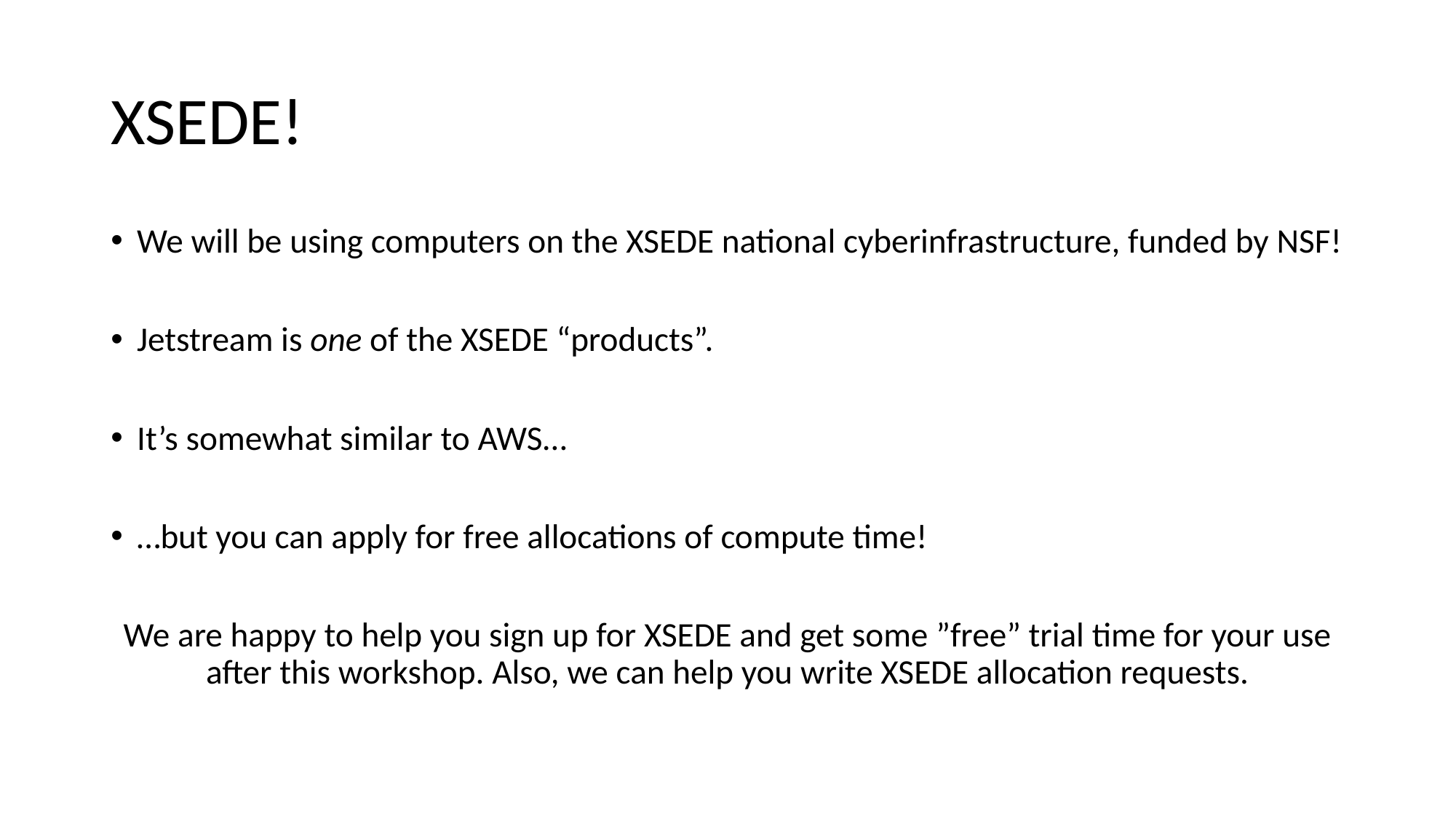

# XSEDE!
We will be using computers on the XSEDE national cyberinfrastructure, funded by NSF!

Jetstream is one of the XSEDE “products”.

It’s somewhat similar to AWS…

…but you can apply for free allocations of compute time!

We are happy to help you sign up for XSEDE and get some ”free” trial time for your use after this workshop. Also, we can help you write XSEDE allocation requests.